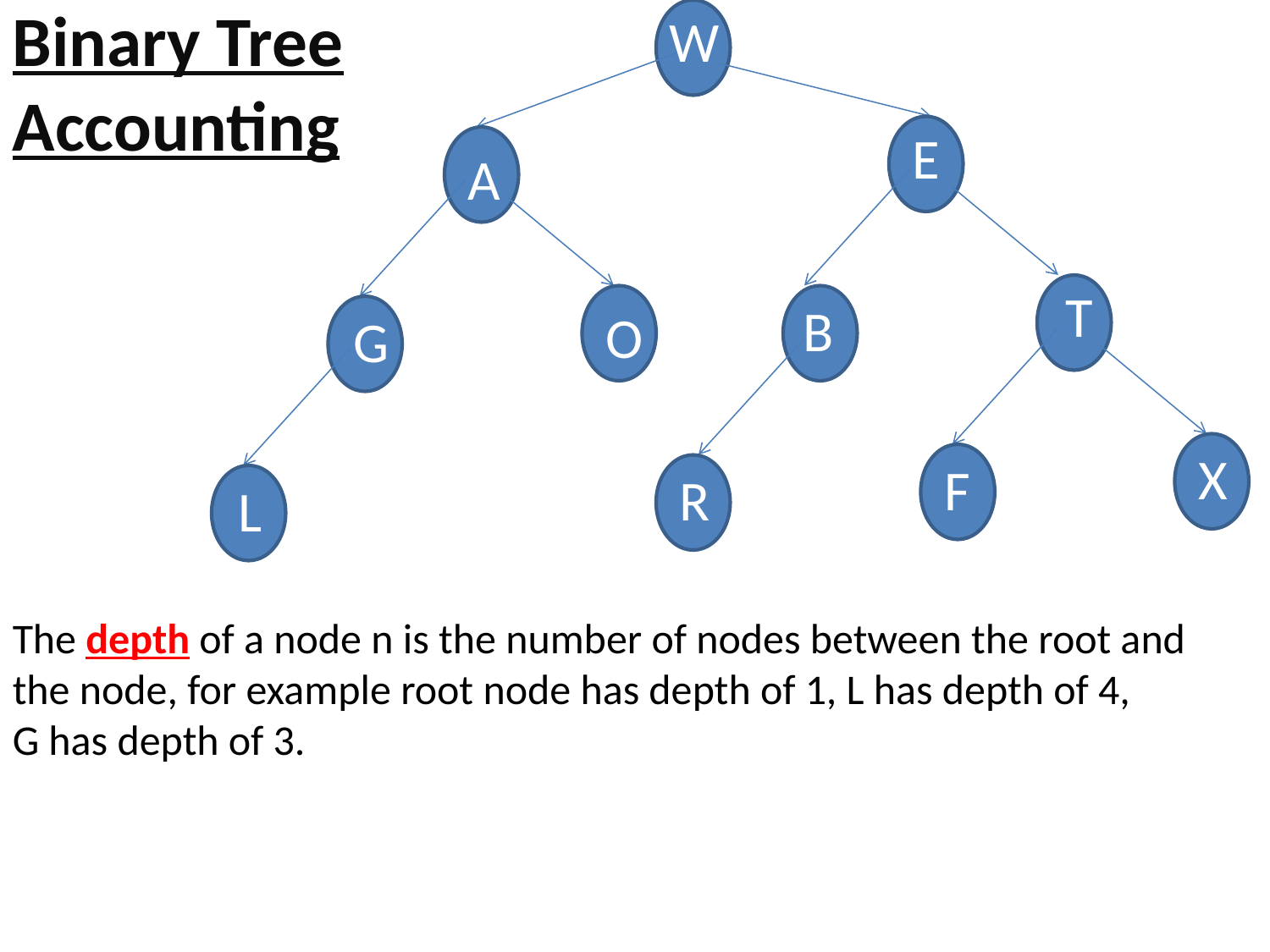

W
Binary Tree
Accounting

E

A

T

B

O
G

X

F

R

L
The depth of a node n is the number of nodes between the root and the node, for example root node has depth of 1, L has depth of 4,
G has depth of 3.